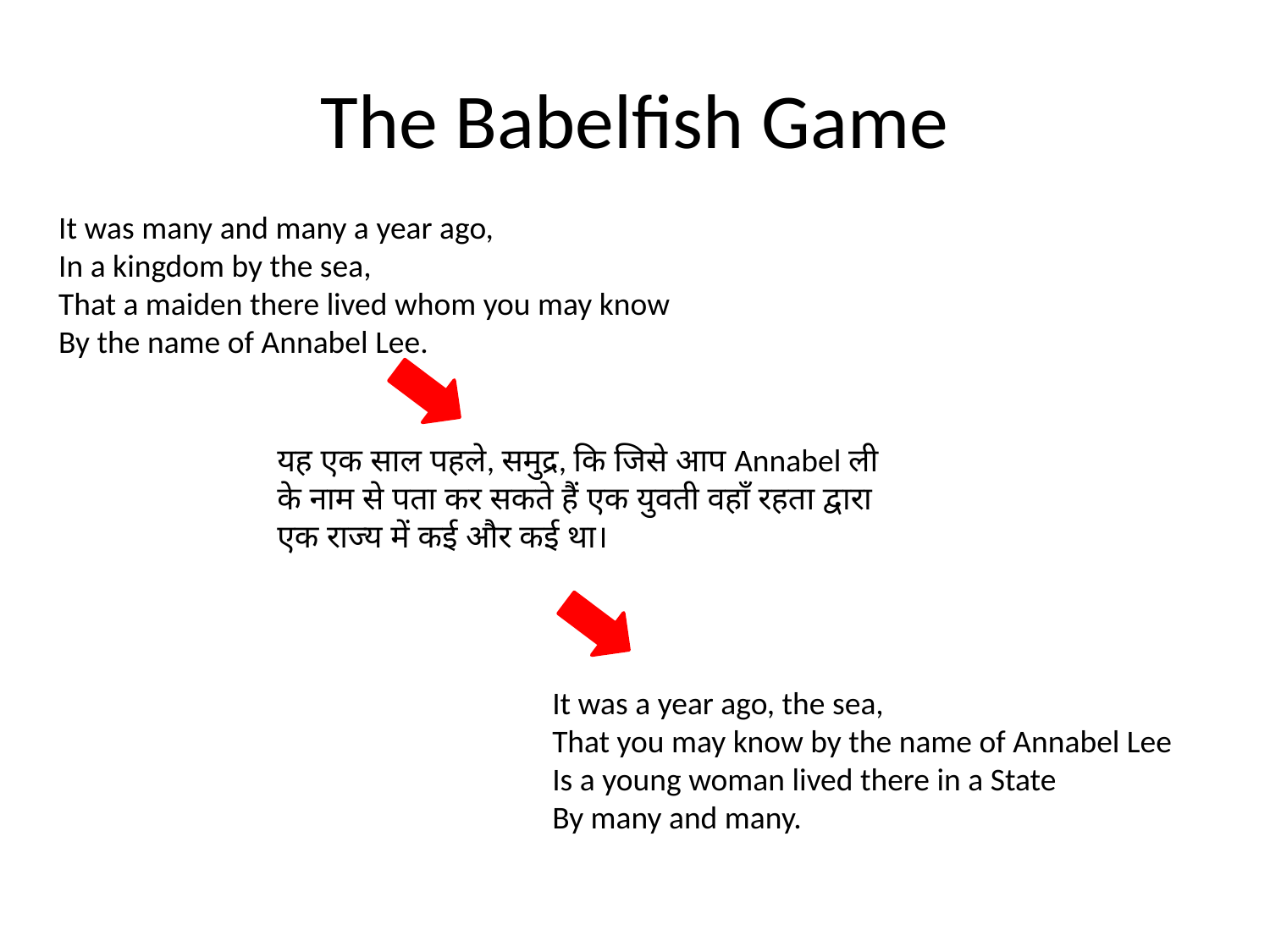

# The Babelfish Game
It was many and many a year ago,
In a kingdom by the sea,
That a maiden there lived whom you may know
By the name of Annabel Lee.

यह एक साल पहले, समुद्र, कि जिसे आप Annabel ली के नाम से पता कर सकते हैं एक युवती वहाँ रहता द्वारा एक राज्य में कई और कई था।

It was a year ago, the sea,
That you may know by the name of Annabel Lee
Is a young woman lived there in a State
By many and many.